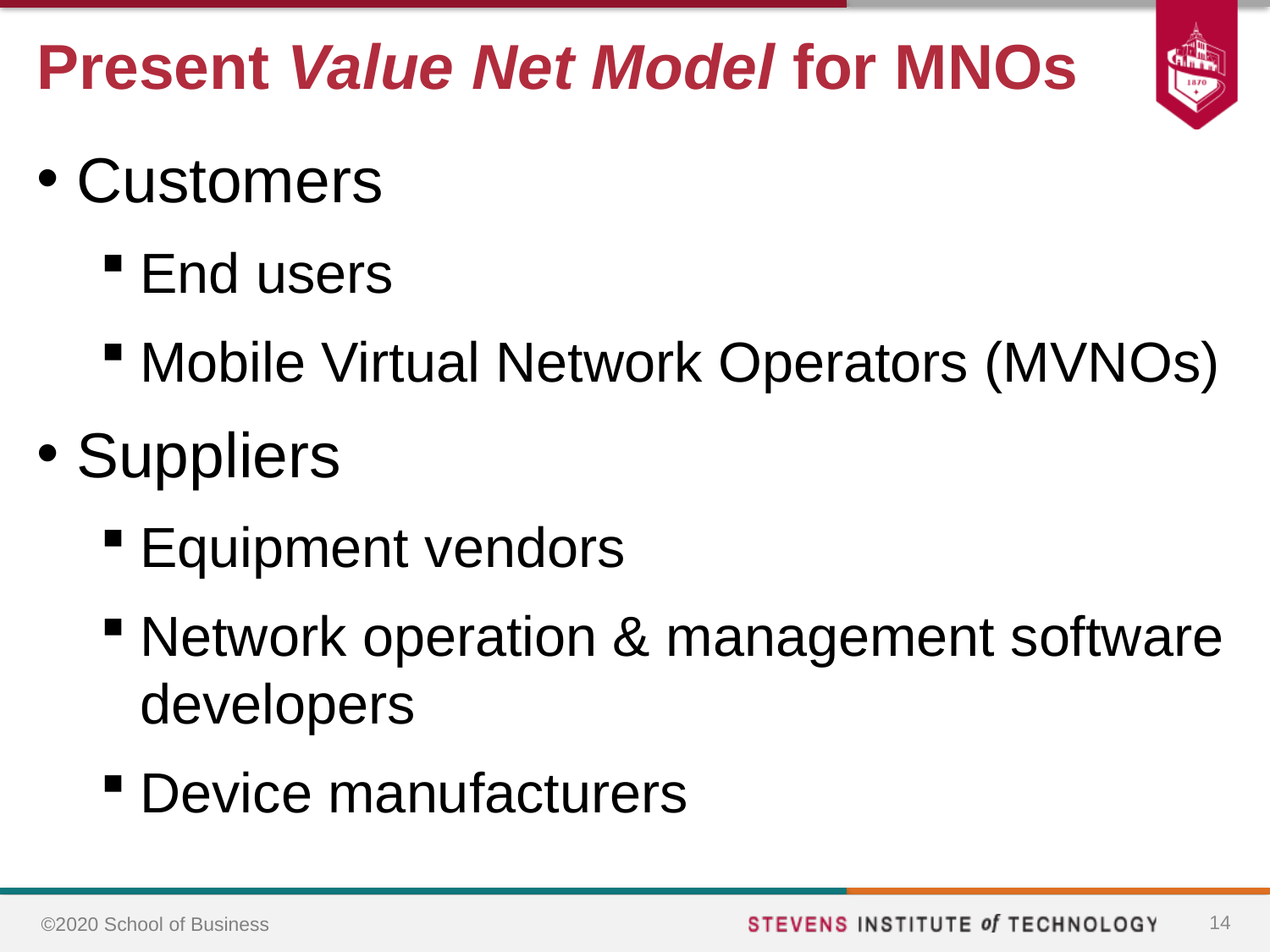

# Present Value Net Model for MNOs
Customers
End users
Mobile Virtual Network Operators (MVNOs)
Suppliers
Equipment vendors
Network operation & management software developers
Device manufacturers

14